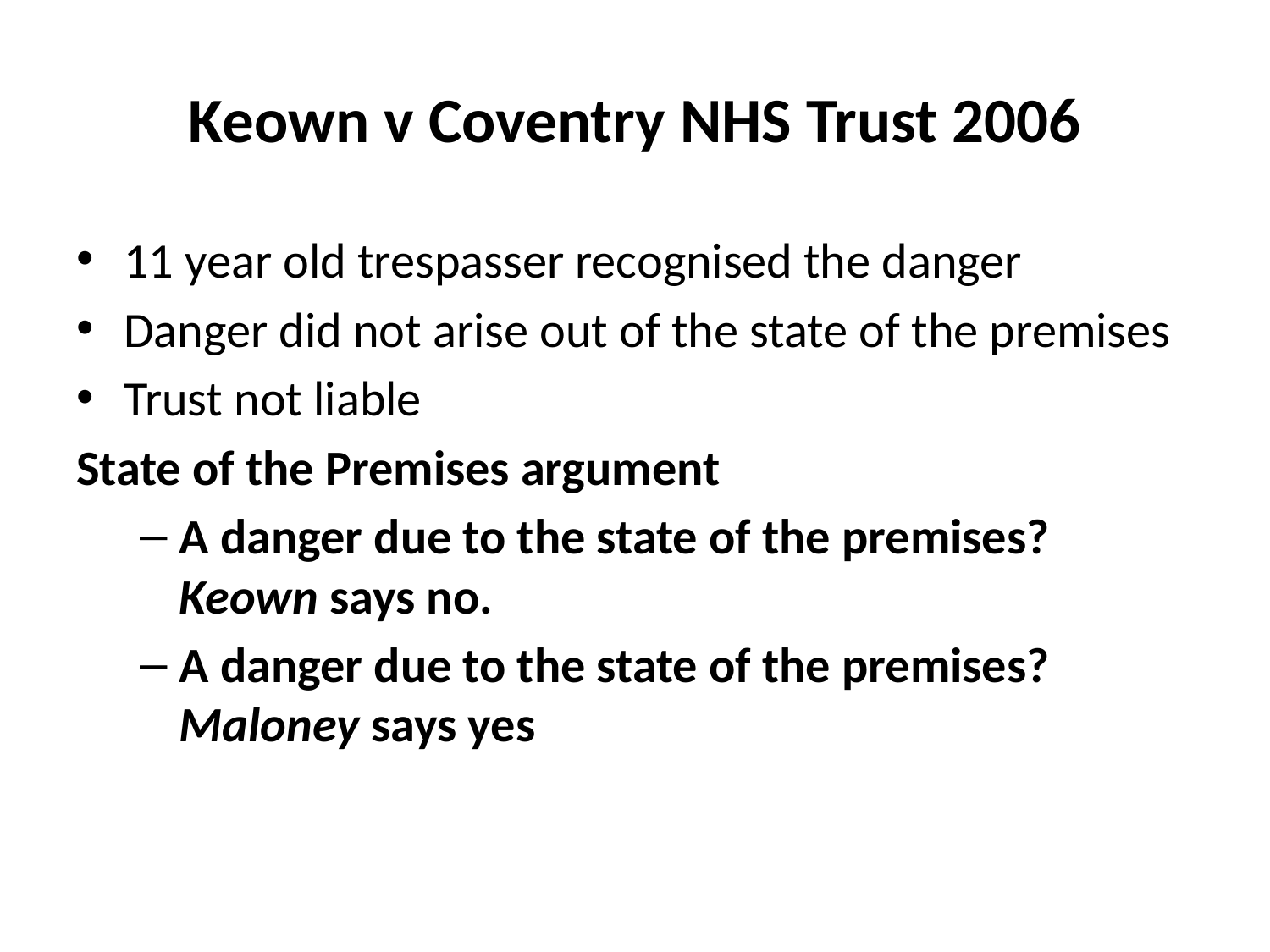

# Keown v Coventry NHS Trust 2006
11 year old trespasser recognised the danger
Danger did not arise out of the state of the premises
Trust not liable
State of the Premises argument
A danger due to the state of the premises? Keown says no.
A danger due to the state of the premises? Maloney says yes